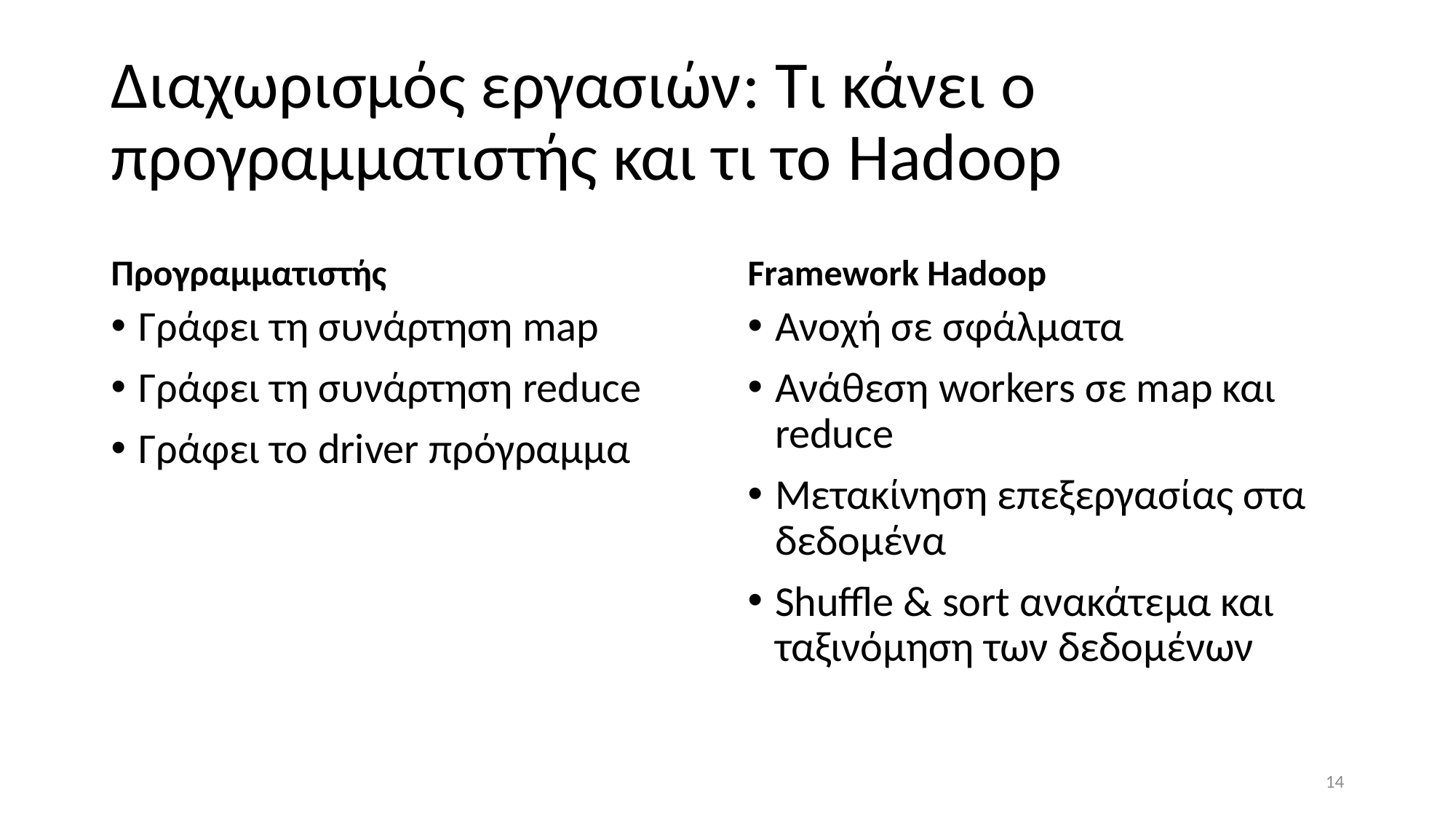

# Διαχωρισμός εργασιών: Τι κάνει ο προγραμματιστής και τι το Hadoop
Προγραμματιστής
Framework Hadoop
Γράφει τη συνάρτηση map
Γράφει τη συνάρτηση reduce
Γράφει το driver πρόγραμμα
Ανοχή σε σφάλματα
Ανάθεση workers σε map και reduce
Μετακίνηση επεξεργασίας στα δεδομένα
Shuffle & sort ανακάτεμα και ταξινόμηση των δεδομένων
14